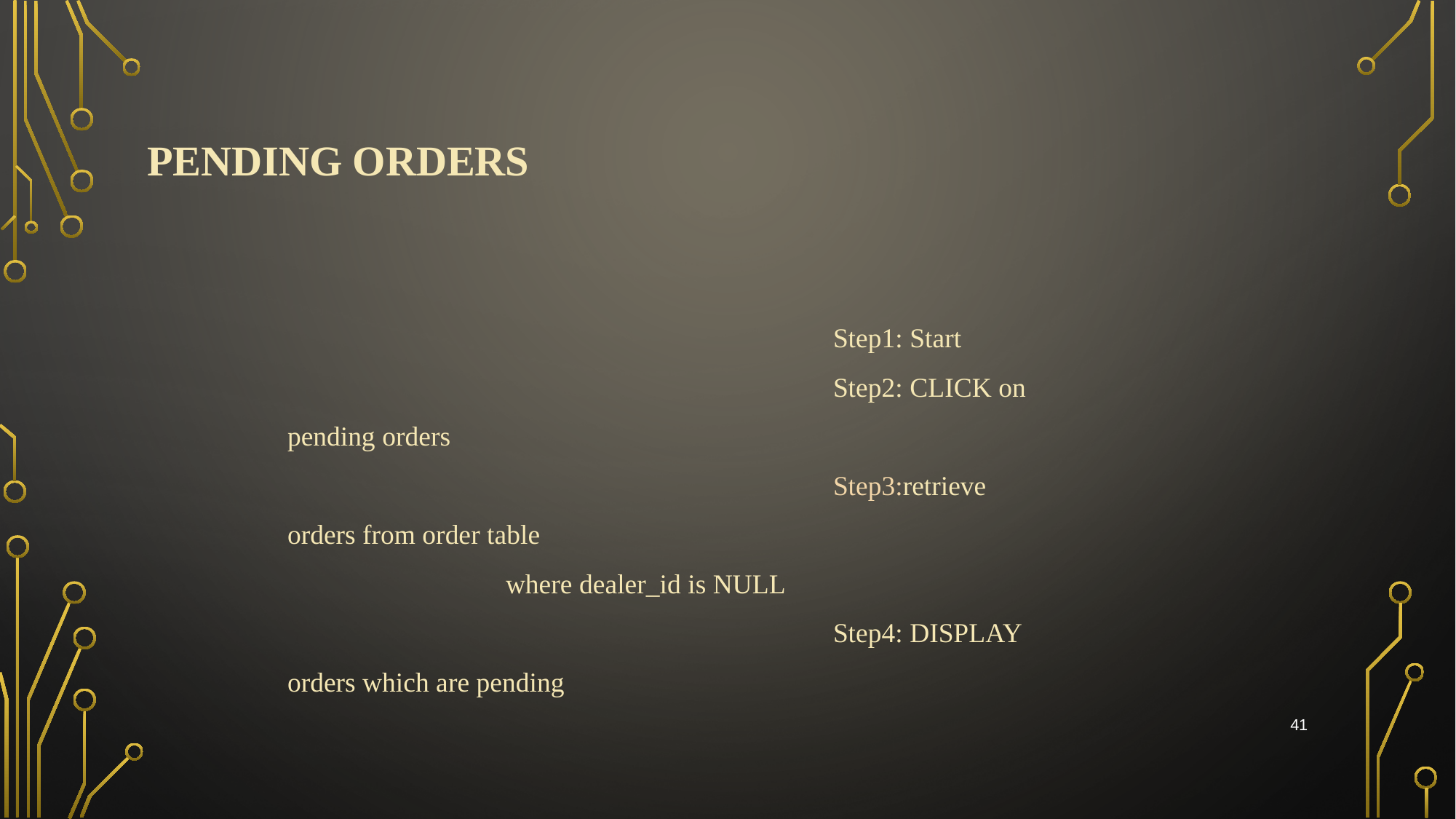

# Pending orders
					Step1: Start
					Step2: CLICK on pending orders
					Step3:retrieve orders from order table 						where dealer_id is NULL
					Step4: DISPLAY orders which are pending
41